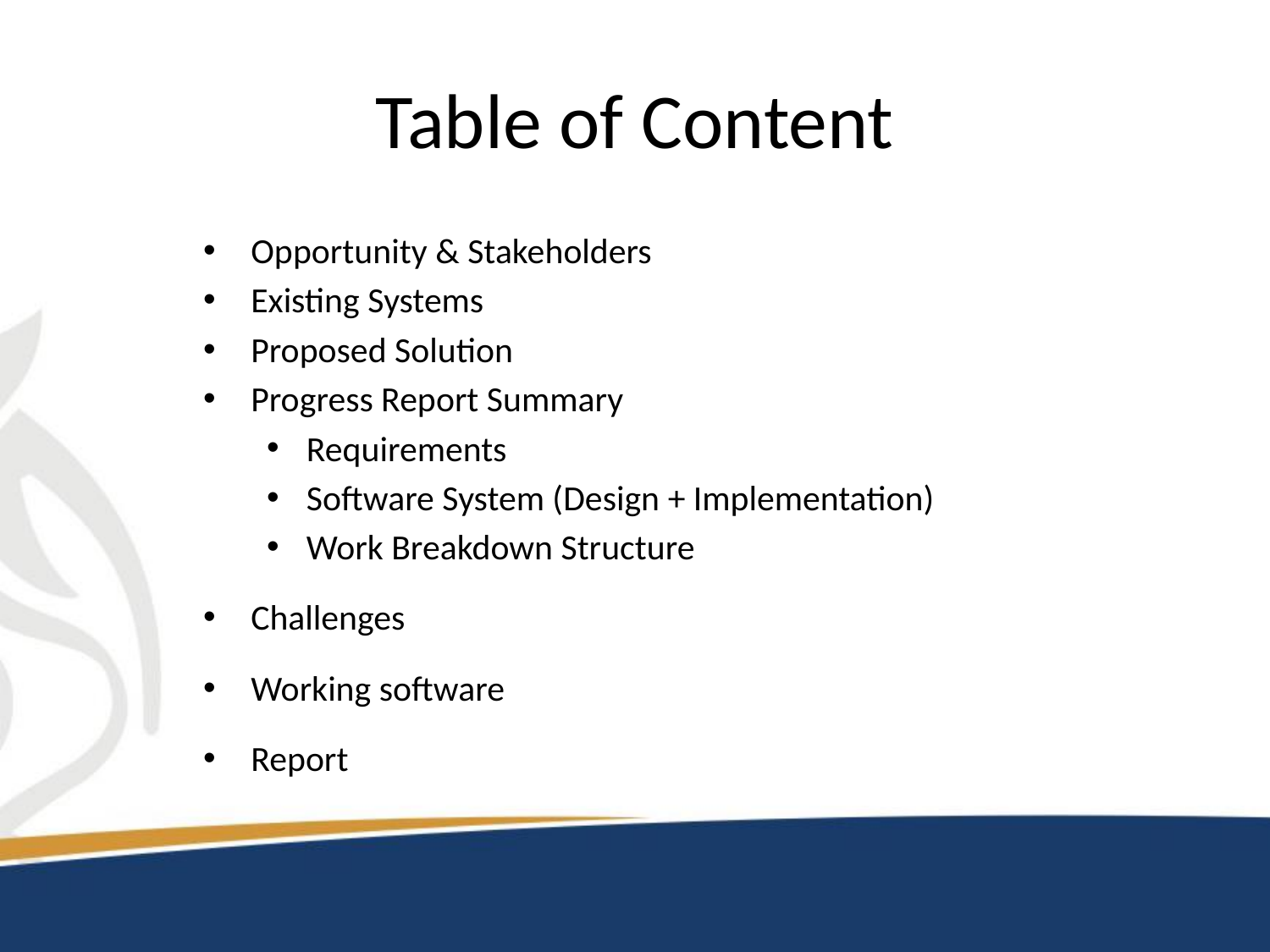

# Table of Content
Opportunity & Stakeholders
Existing Systems
Proposed Solution
Progress Report Summary
Requirements
Software System (Design + Implementation)
Work Breakdown Structure
Challenges
Working software
Report